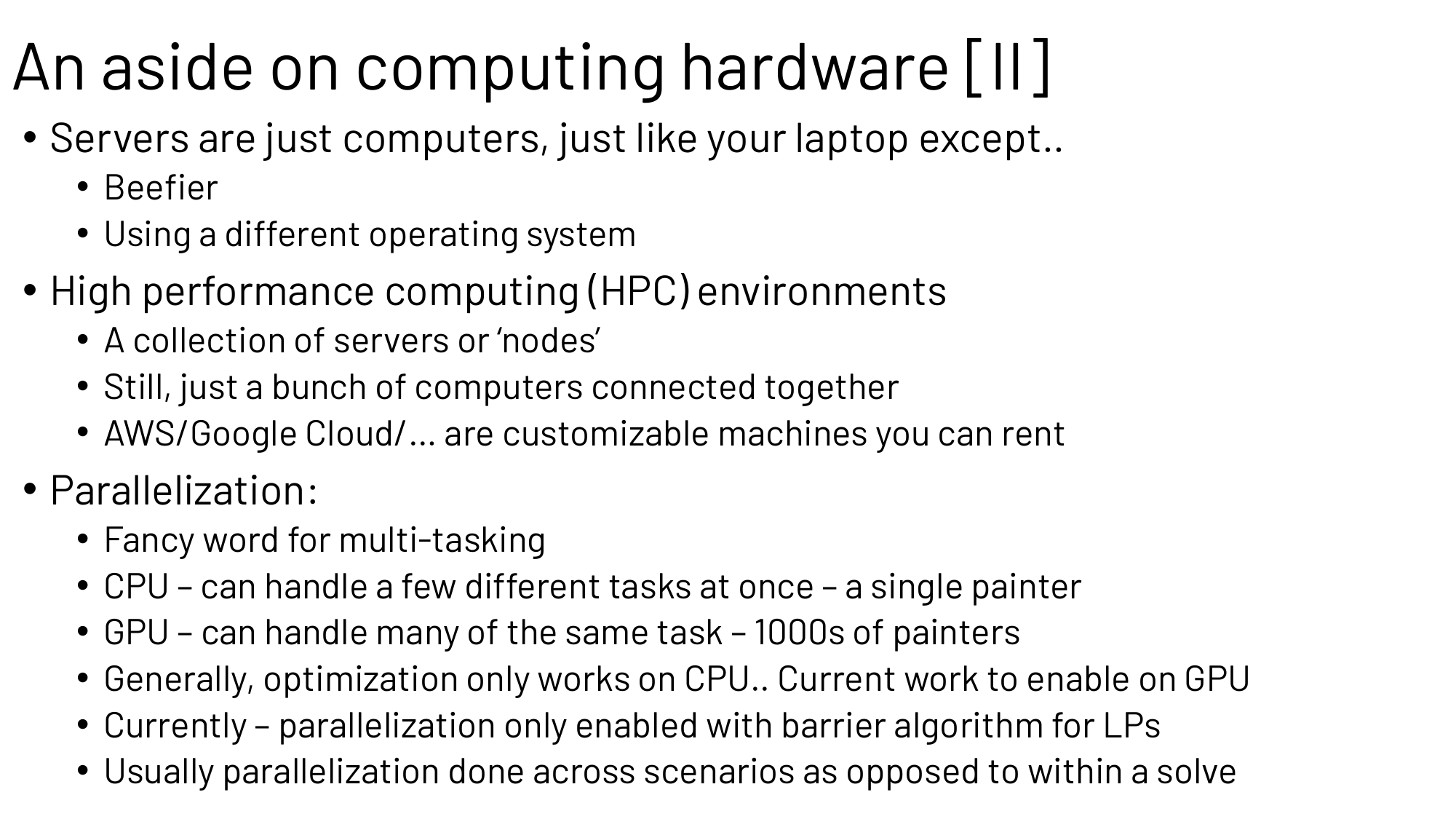

# An aside on computing hardware [II]
Servers are just computers, just like your laptop except..
Beefier
Using a different operating system
High performance computing (HPC) environments
A collection of servers or ‘nodes’
Still, just a bunch of computers connected together
AWS/Google Cloud/… are customizable machines you can rent
Parallelization:
Fancy word for multi-tasking
CPU – can handle a few different tasks at once – a single painter
GPU – can handle many of the same task – 1000s of painters
Generally, optimization only works on CPU.. Current work to enable on GPU
Currently – parallelization only enabled with barrier algorithm for LPs
Usually parallelization done across scenarios as opposed to within a solve